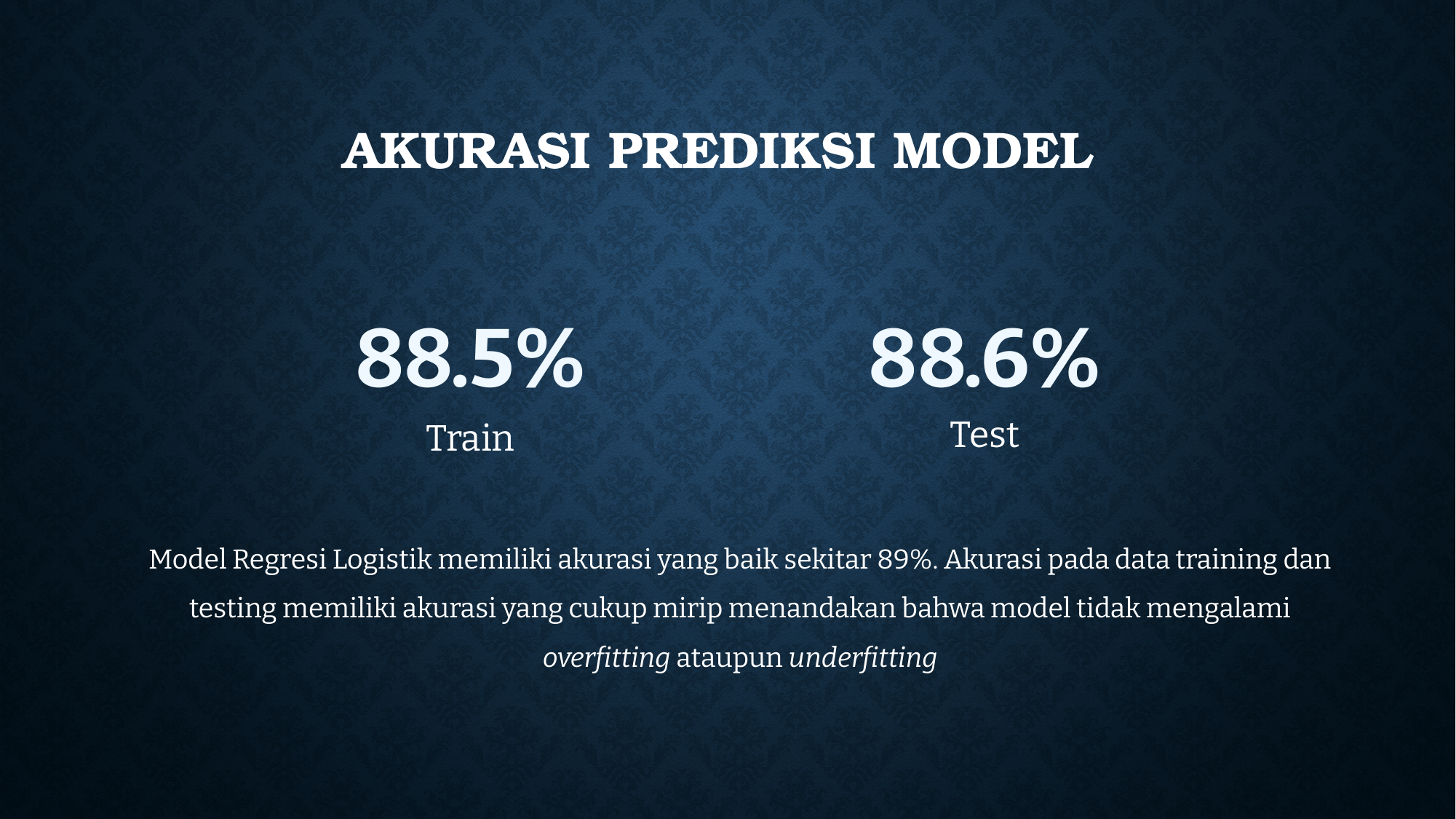

# Akurasi prediksi model
88.5%
88.6%
Test
Train
Model Regresi Logistik memiliki akurasi yang baik sekitar 89%. Akurasi pada data training dan testing memiliki akurasi yang cukup mirip menandakan bahwa model tidak mengalami overfitting ataupun underfitting